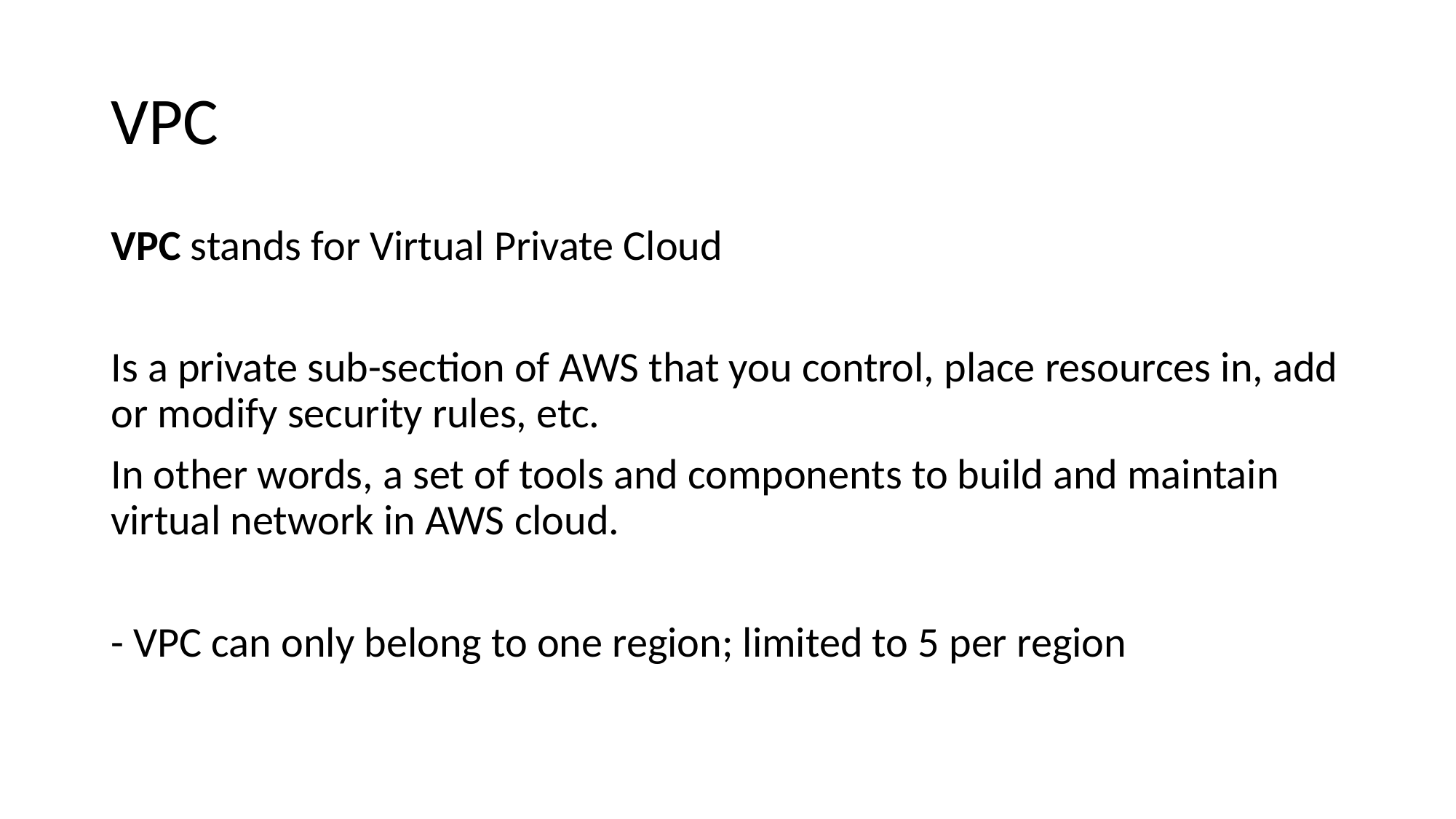

# VPC
VPC stands for Virtual Private Cloud

Is a private sub-section of AWS that you control, place resources in, add or modify security rules, etc.
In other words, a set of tools and components to build and maintain virtual network in AWS cloud.

- VPC can only belong to one region; limited to 5 per region